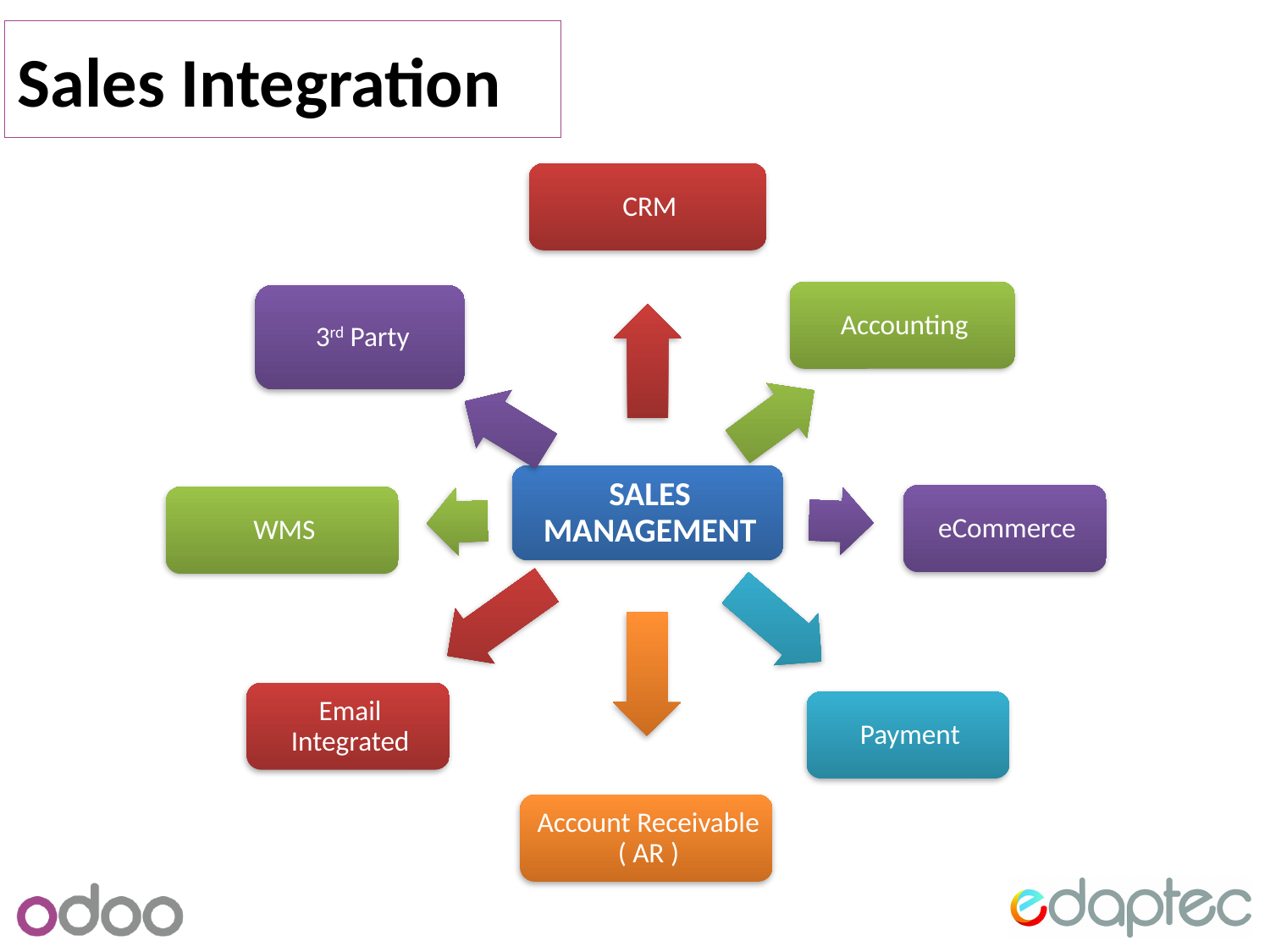

# Sales Integration
SALES MANAGEMENT

CRM

Accounting

eCommerce

Payment

Account Receivable
( AR )

Email Integrated

WMS

3rd Party